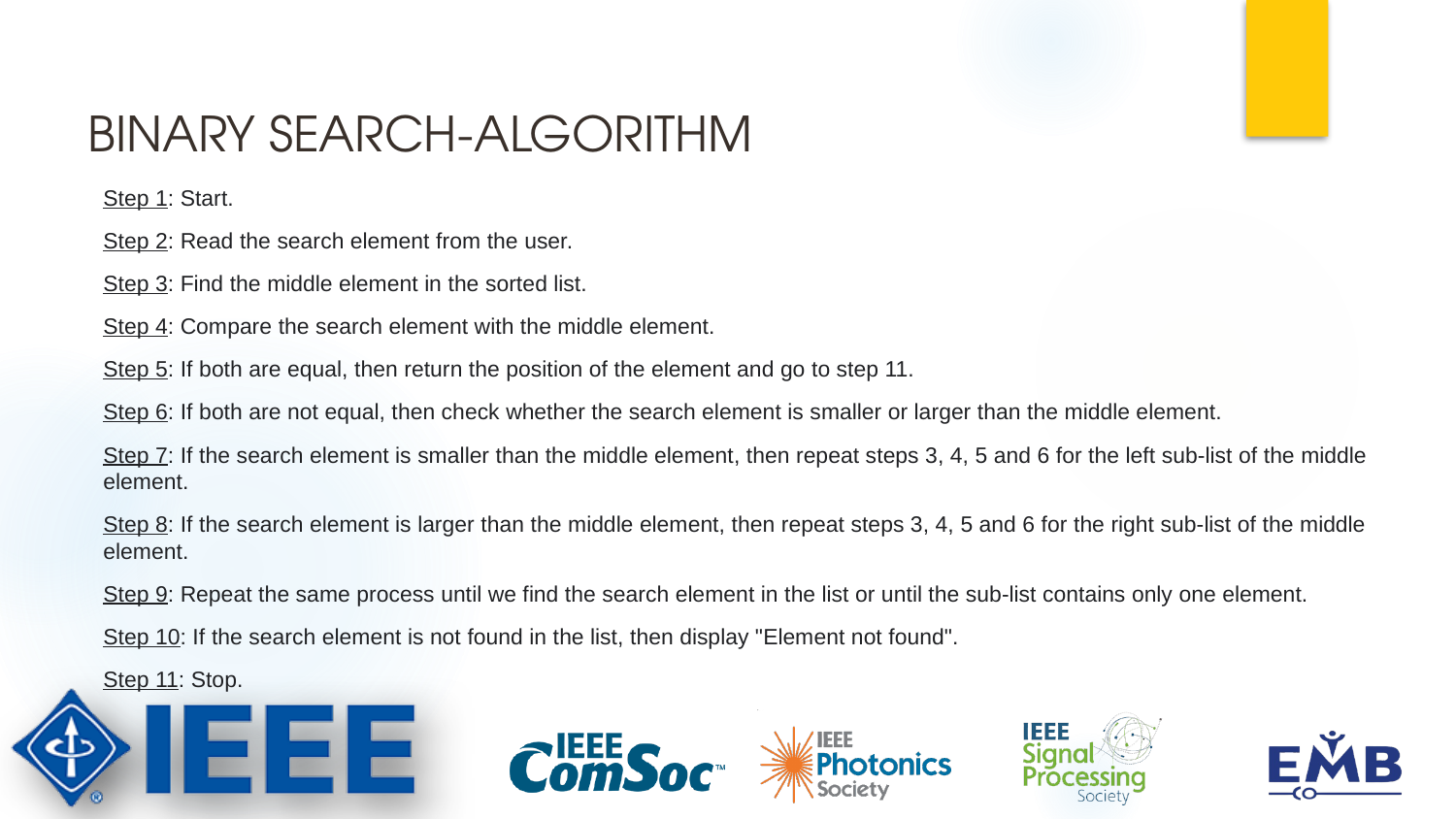

# BINARY SEARCH-ALGORITHM
Step 1: Start.
Step 2: Read the search element from the user.
Step 3: Find the middle element in the sorted list.
Step 4: Compare the search element with the middle element.
Step 5: If both are equal, then return the position of the element and go to step 11.
Step 6: If both are not equal, then check whether the search element is smaller or larger than the middle element.
Step 7: If the search element is smaller than the middle element, then repeat steps 3, 4, 5 and 6 for the left sub-list of the middle element.
Step 8: If the search element is larger than the middle element, then repeat steps 3, 4, 5 and 6 for the right sub-list of the middle element.
Step 9: Repeat the same process until we find the search element in the list or until the sub-list contains only one element.
Step 10: If the search element is not found in the list, then display "Element not found".
Step 11: Stop.